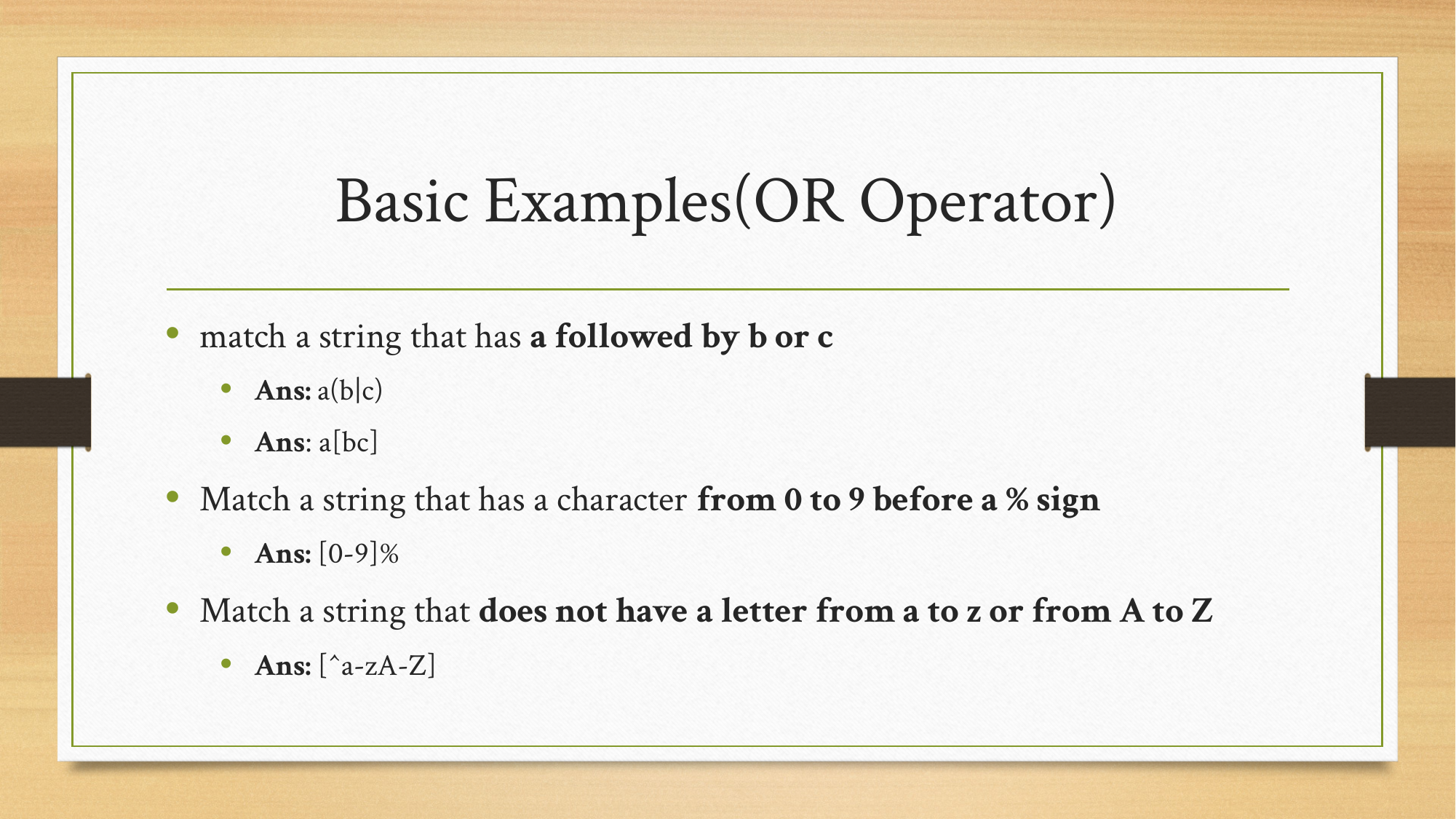

# Basic Examples(OR Operator)
match a string that has a followed by b or c
Ans: a(b|c)
Ans: a[bc]
Match a string that has a character from 0 to 9 before a % sign
Ans: [0-9]%
Match a string that does not have a letter from a to z or from A to Z
Ans: [^a-zA-Z]